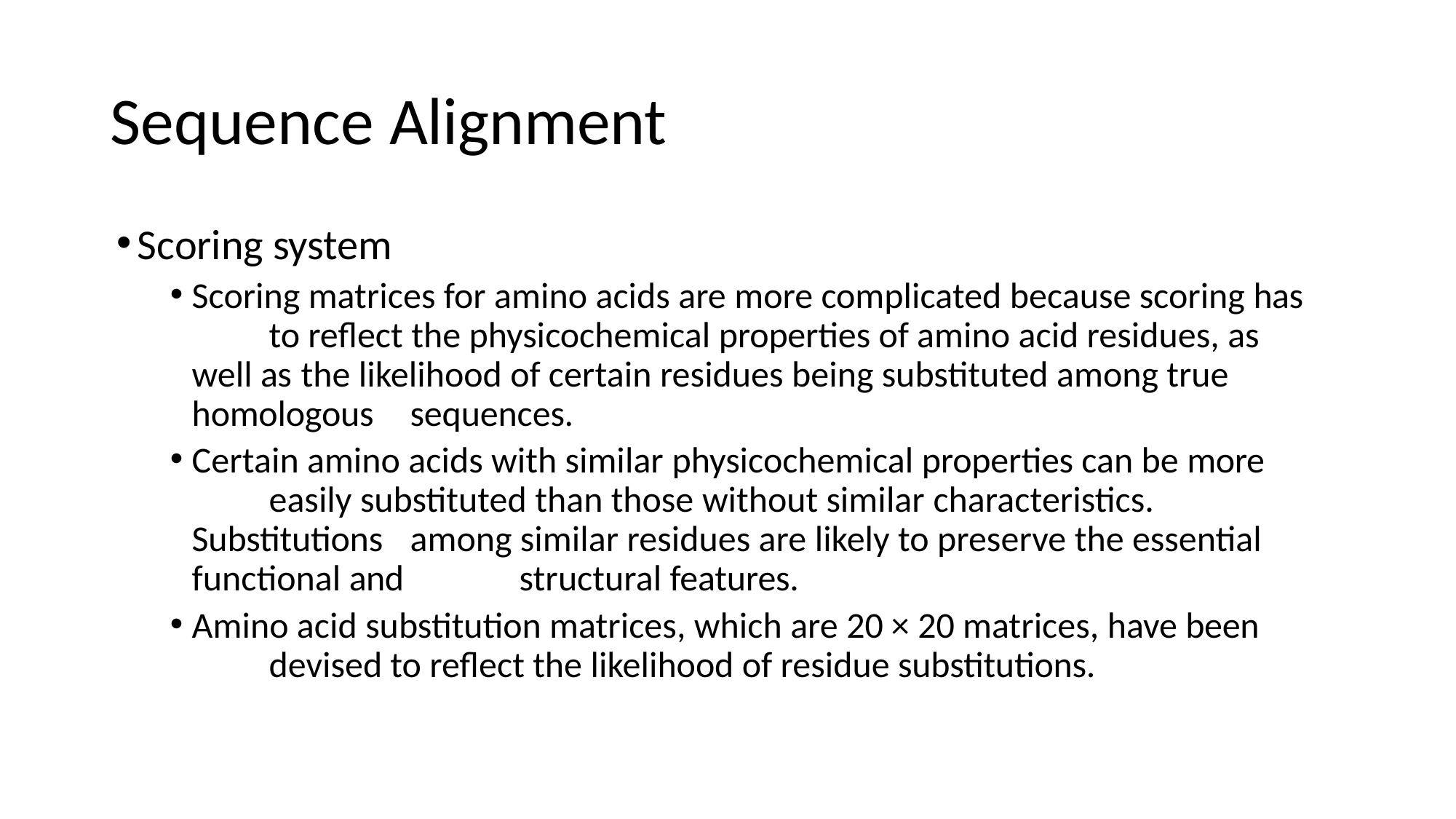

# Sequence Alignment
Scoring system
Scoring matrices for amino acids are more complicated because scoring has 	to reflect the physicochemical properties of amino acid residues, as well as 	the likelihood of certain residues being substituted among true homologous 	sequences.
Certain amino acids with similar physicochemical properties can be more 	easily substituted than those without similar characteristics. Substitutions 	among similar residues are likely to preserve the essential functional and 	structural features.
Amino acid substitution matrices, which are 20 × 20 matrices, have been 	devised to reflect the likelihood of residue substitutions.